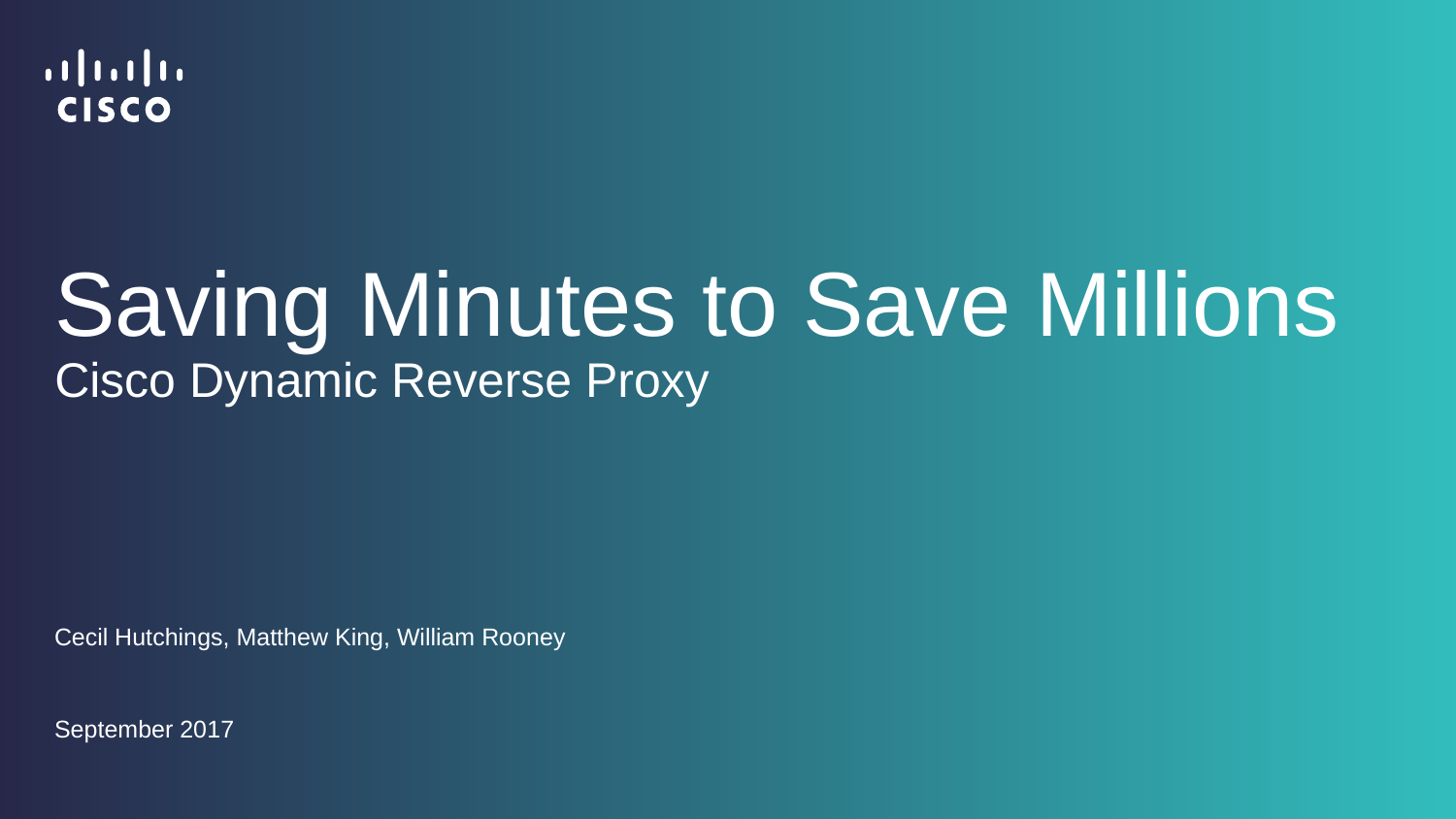

# Saving Minutes to Save Millions Cisco Dynamic Reverse Proxy
Cecil Hutchings, Matthew King, William Rooney
September 2017